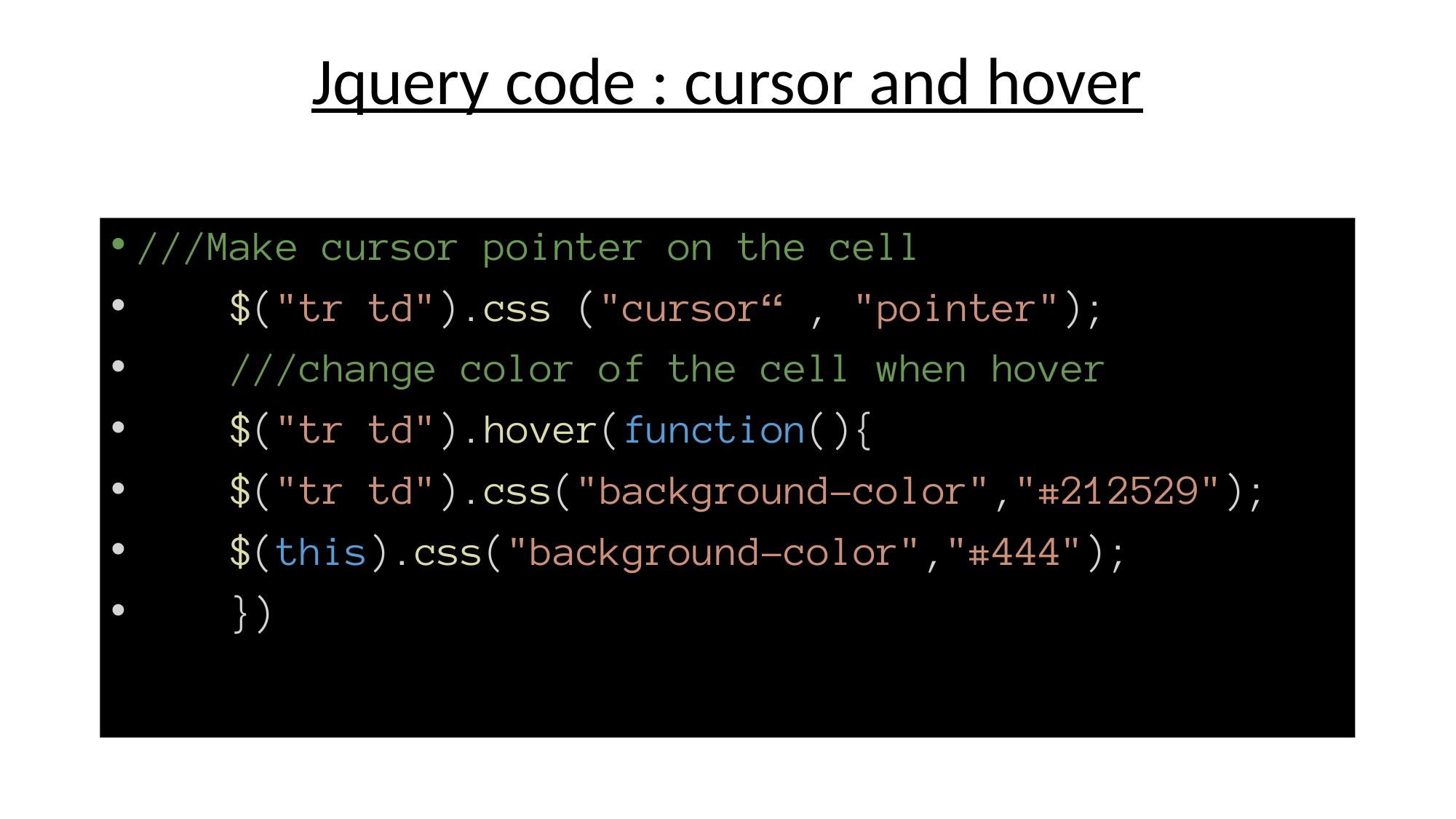

# Jquery code : cursor and hover
///Make cursor pointer on the cell
    $("tr td").css ("cursor“ , "pointer");
    ///change color of the cell when hover
    $("tr td").hover(function(){
    $("tr td").css("background-color","#212529");
    $(this).css("background-color","#444");
    })